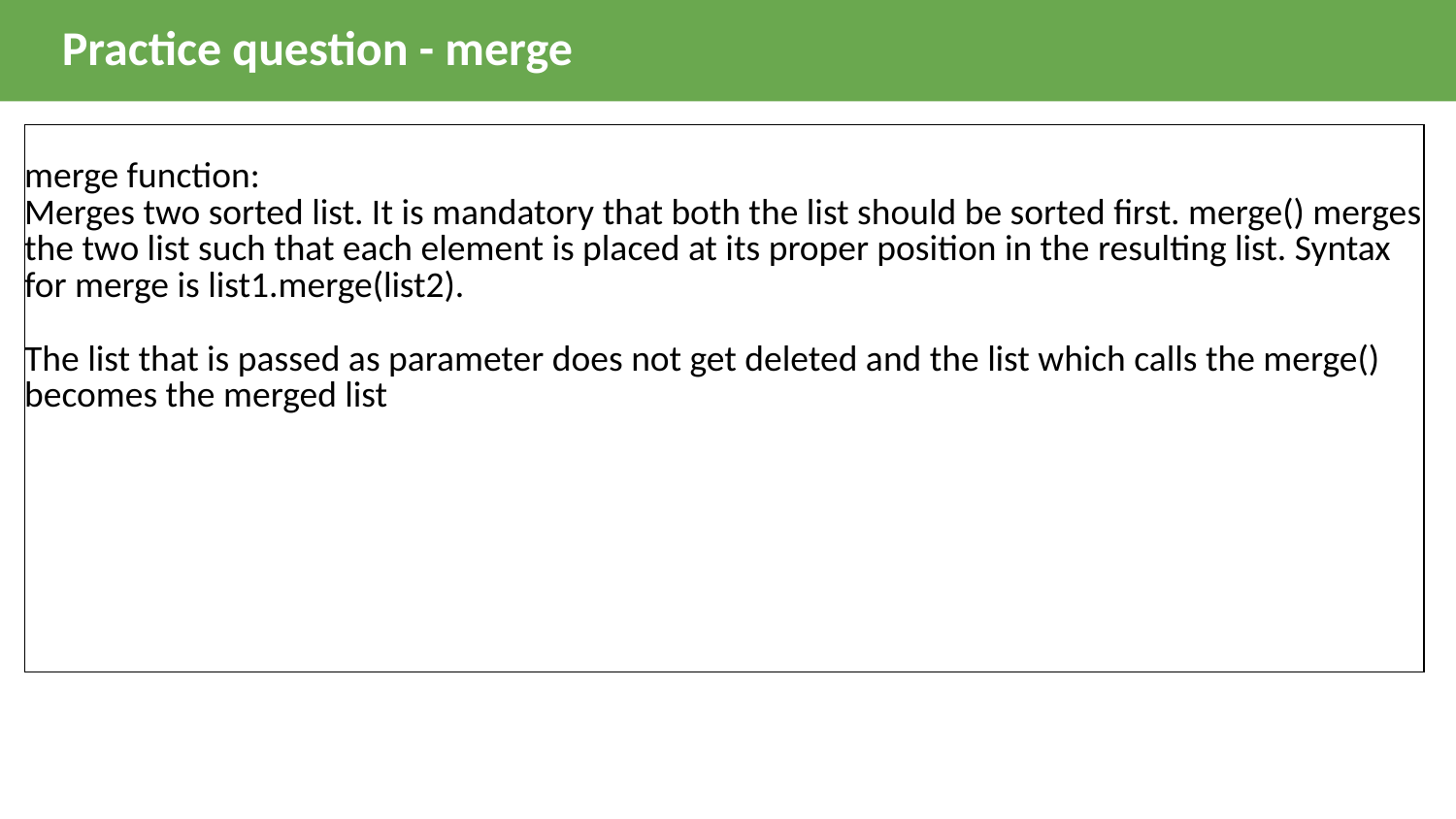

Practice question - merge
| merge function: Merges two sorted list. It is mandatory that both the list should be sorted first. merge() merges the two list such that each element is placed at its proper position in the resulting list. Syntax for merge is list1.merge(list2). The list that is passed as parameter does not get deleted and the list which calls the merge() becomes the merged list |
| --- |